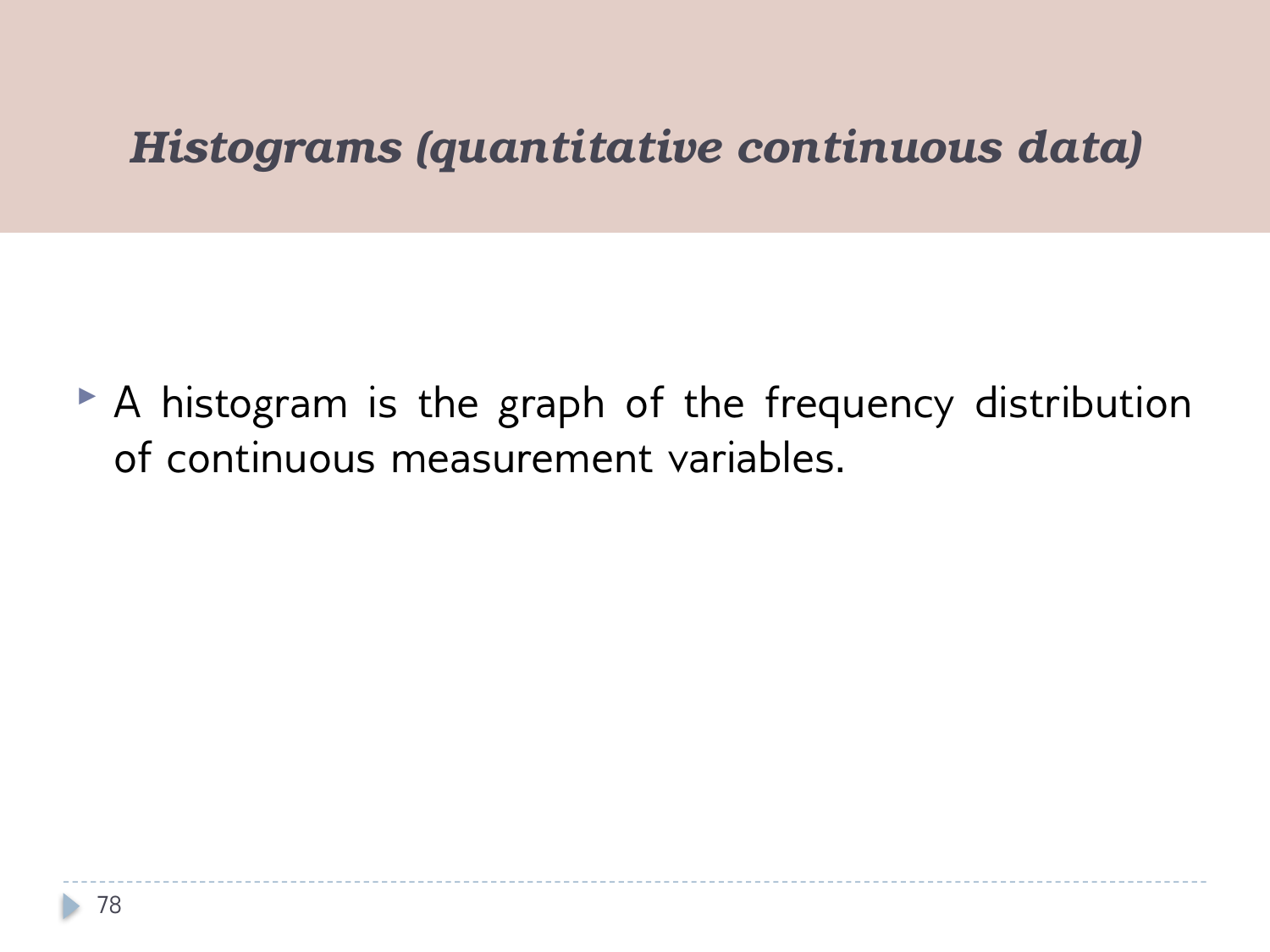

# Histograms (quantitative continuous data)

A histogram is the graph of the frequency distribution of continuous measurement variables.
78